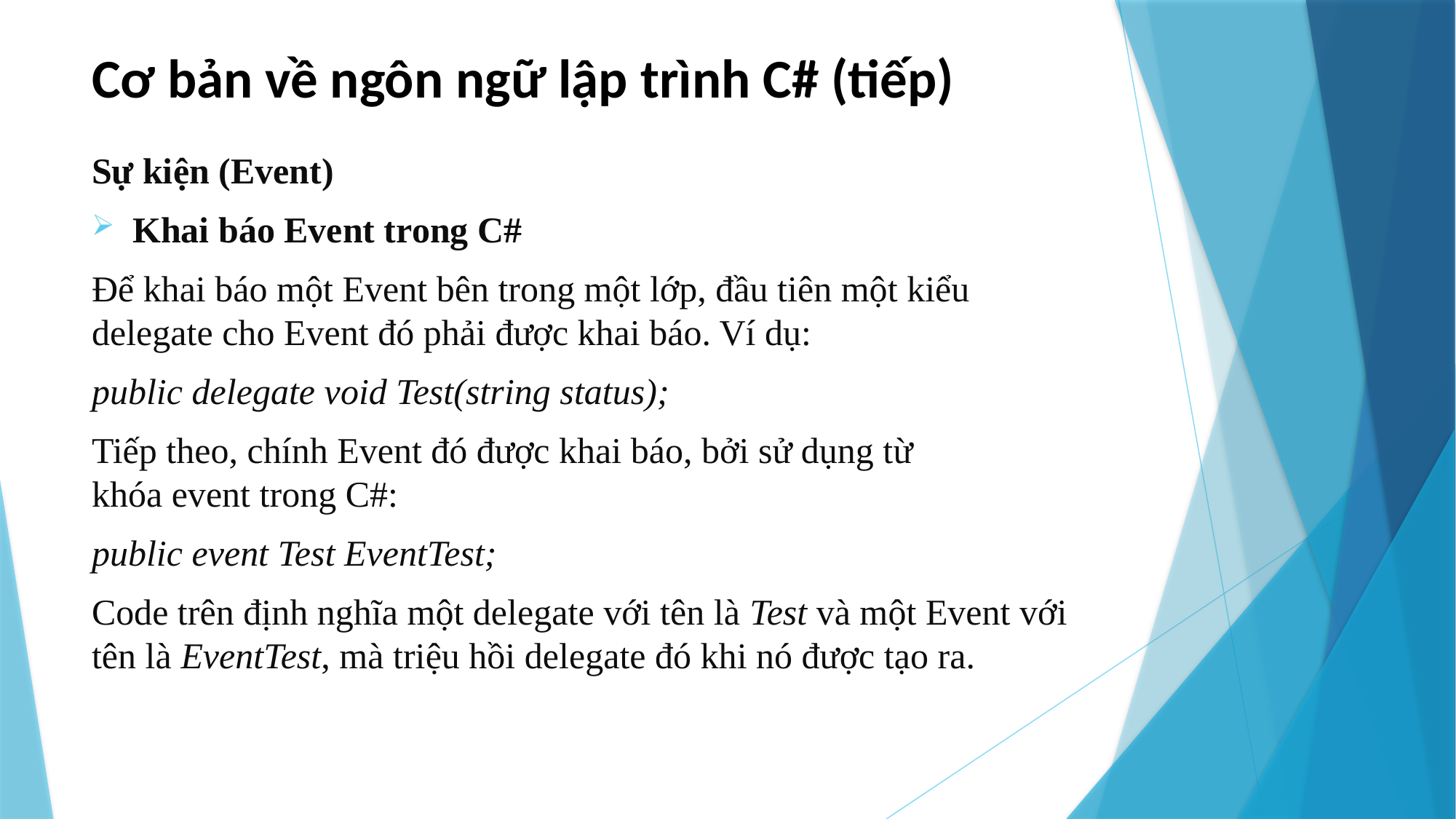

# Cơ bản về ngôn ngữ lập trình C# (tiếp)
Sự kiện (Event)
Khai báo Event trong C#
Để khai báo một Event bên trong một lớp, đầu tiên một kiểu delegate cho Event đó phải được khai báo. Ví dụ:
public delegate void Test(string status);
Tiếp theo, chính Event đó được khai báo, bởi sử dụng từ khóa event trong C#:
public event Test EventTest;
Code trên định nghĩa một delegate với tên là Test và một Event với tên là EventTest, mà triệu hồi delegate đó khi nó được tạo ra.